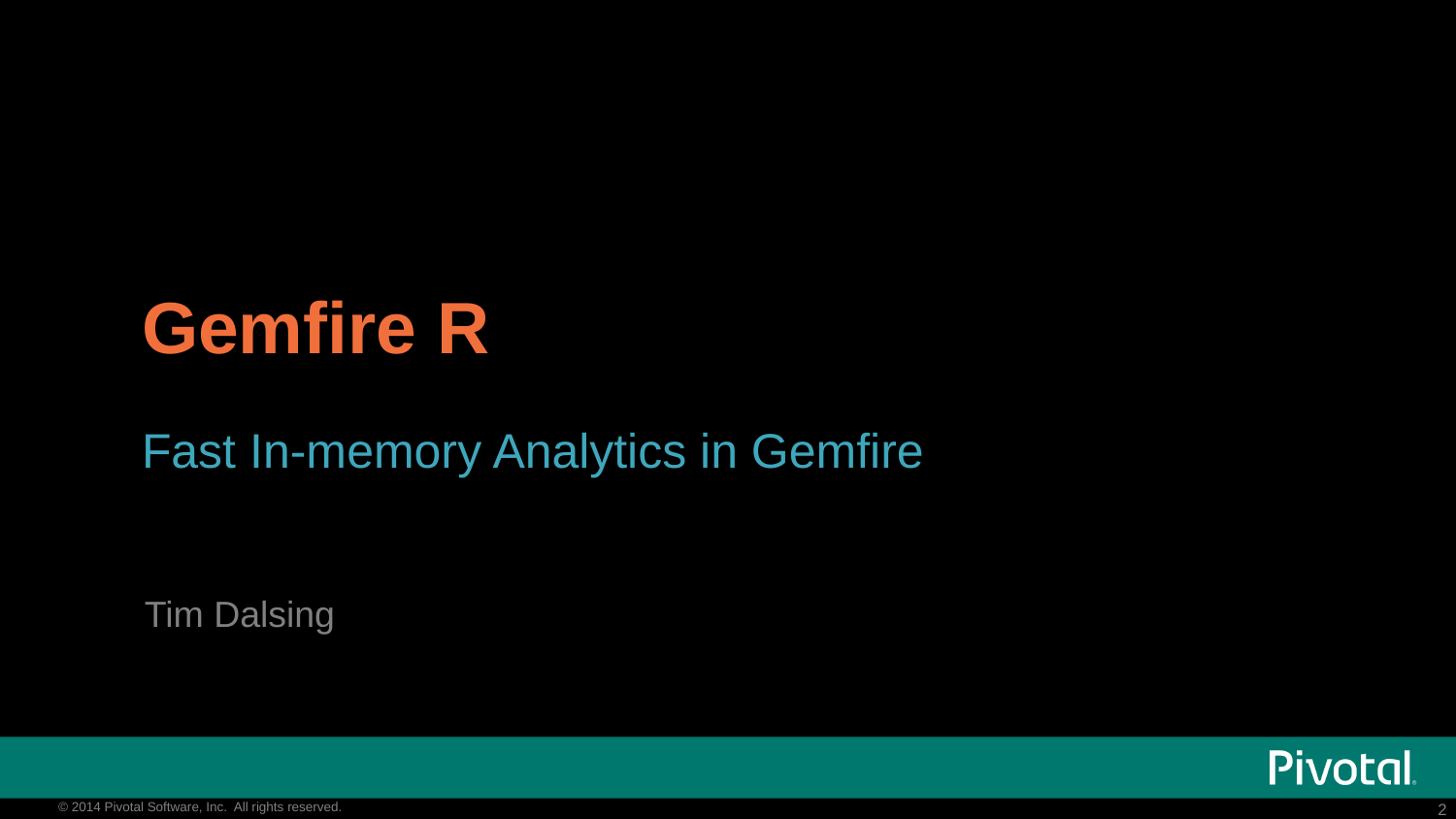

# Gemfire R
Fast In-memory Analytics in Gemfire
Tim Dalsing